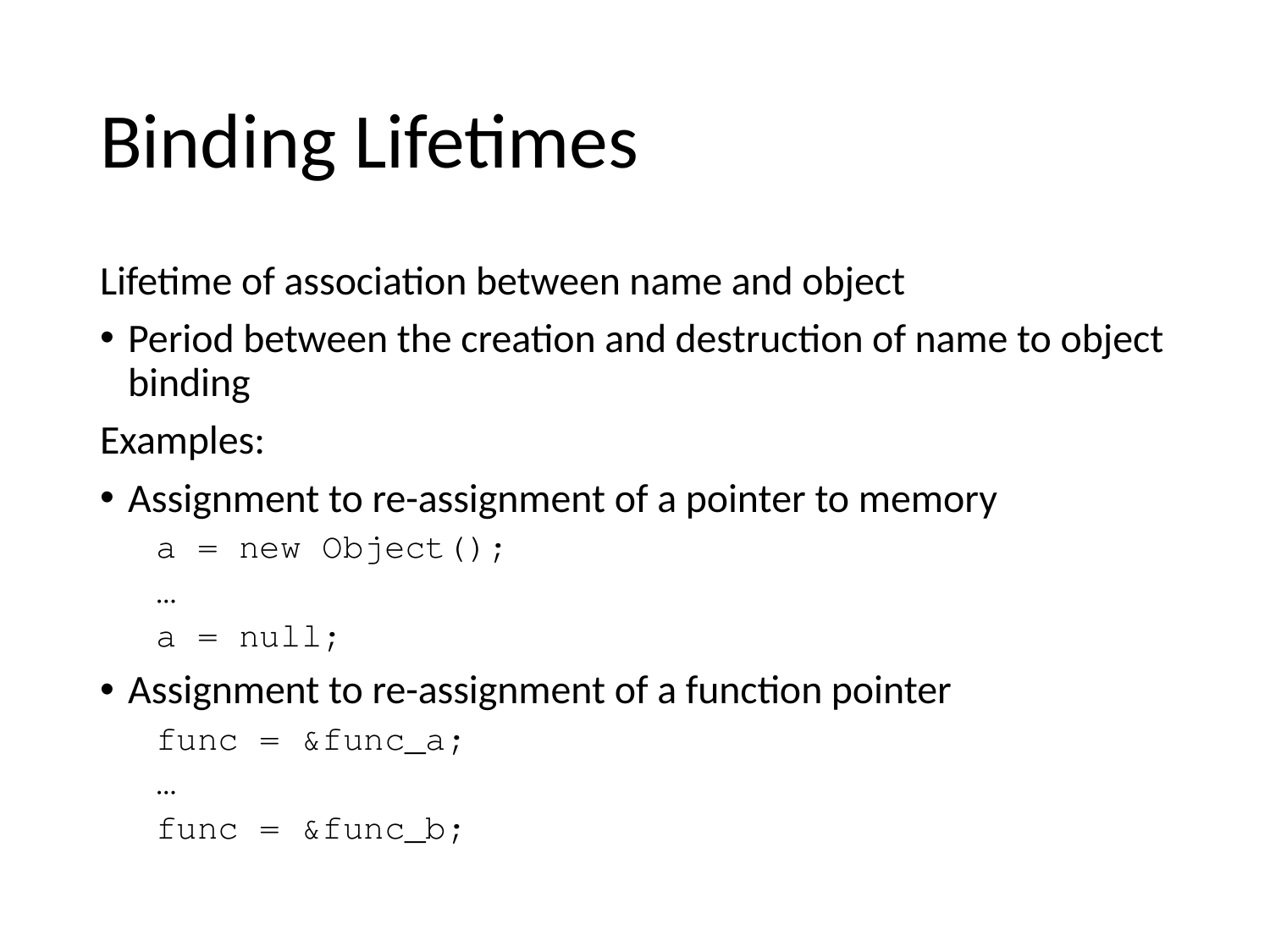

# Binding Lifetimes
Lifetime of association between name and object
Period between the creation and destruction of name to object binding
Examples:
Assignment to re-assignment of a pointer to memory
a = new Object();
…
a = null;
Assignment to re-assignment of a function pointer
func = &func_a;
…
func = &func_b;